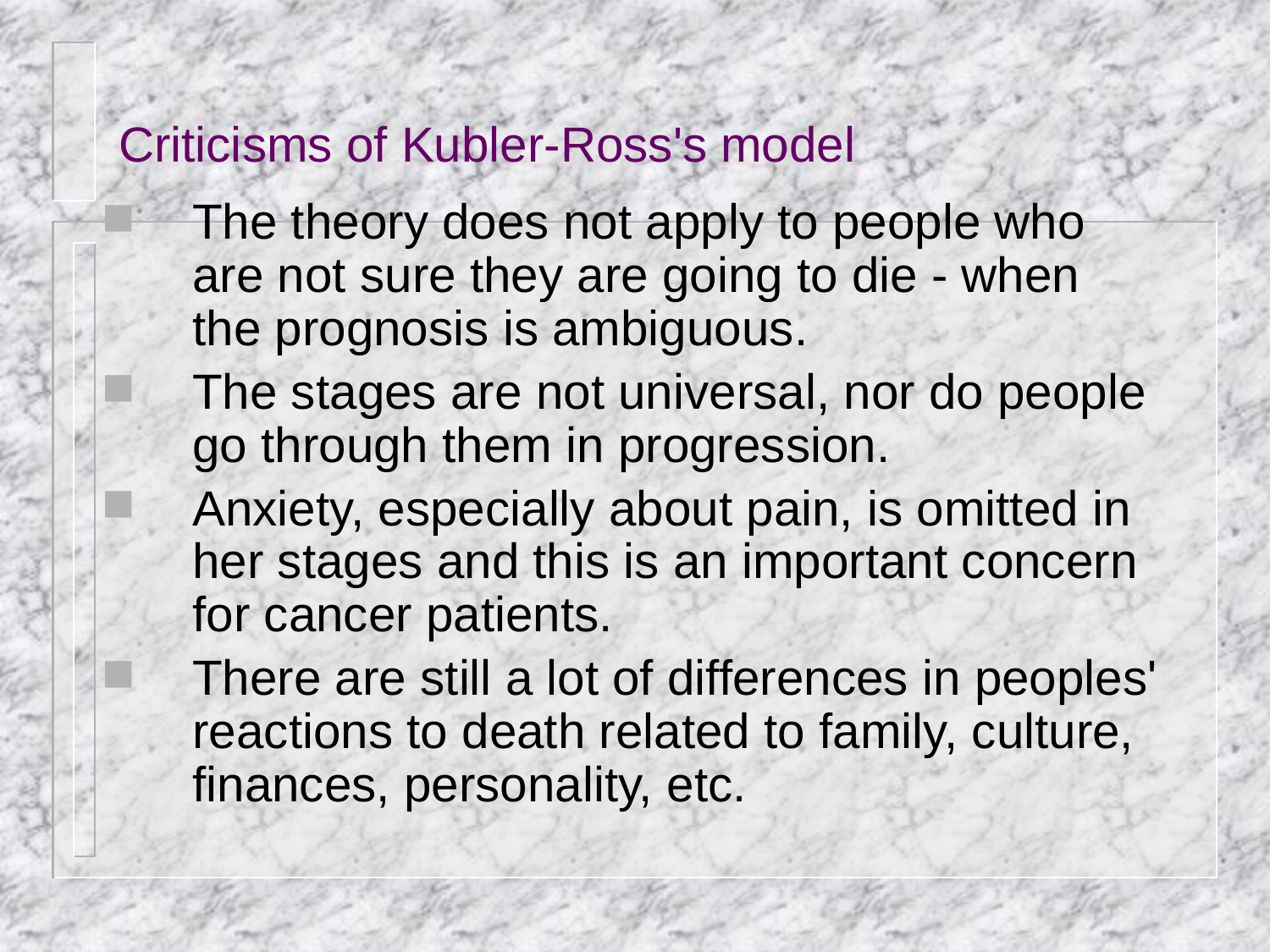

# Criticisms of Kubler-Ross's model
The theory does not apply to people who are not sure they are going to die - when the prognosis is ambiguous.
The stages are not universal, nor do people go through them in progression.
Anxiety, especially about pain, is omitted in her stages and this is an important concern for cancer patients.
There are still a lot of differences in peoples' reactions to death related to family, culture, finances, personality, etc.